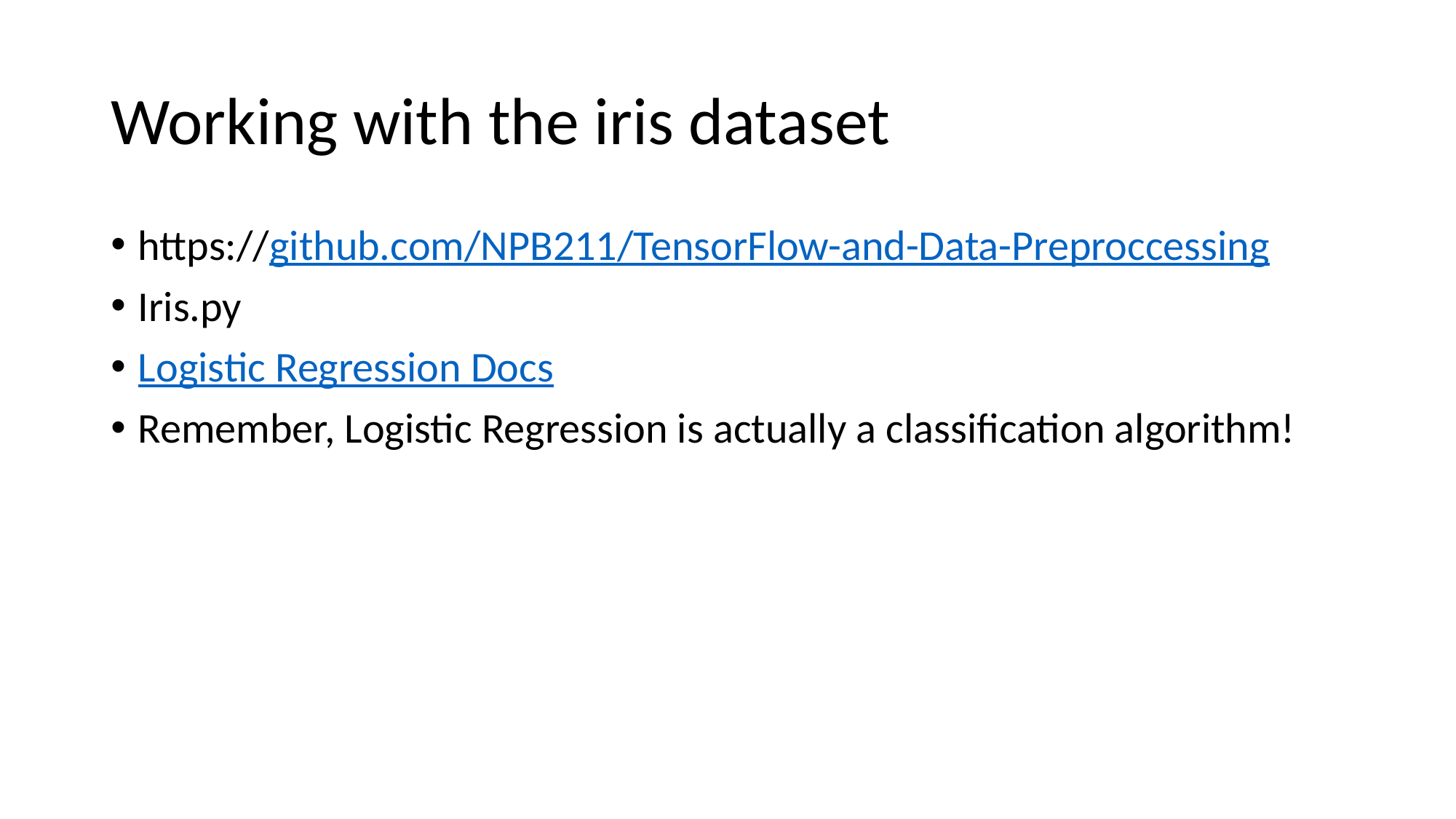

# Working with the iris dataset
https://github.com/NPB211/TensorFlow-and-Data-Preproccessing
Iris.py
Logistic Regression Docs
Remember, Logistic Regression is actually a classification algorithm!